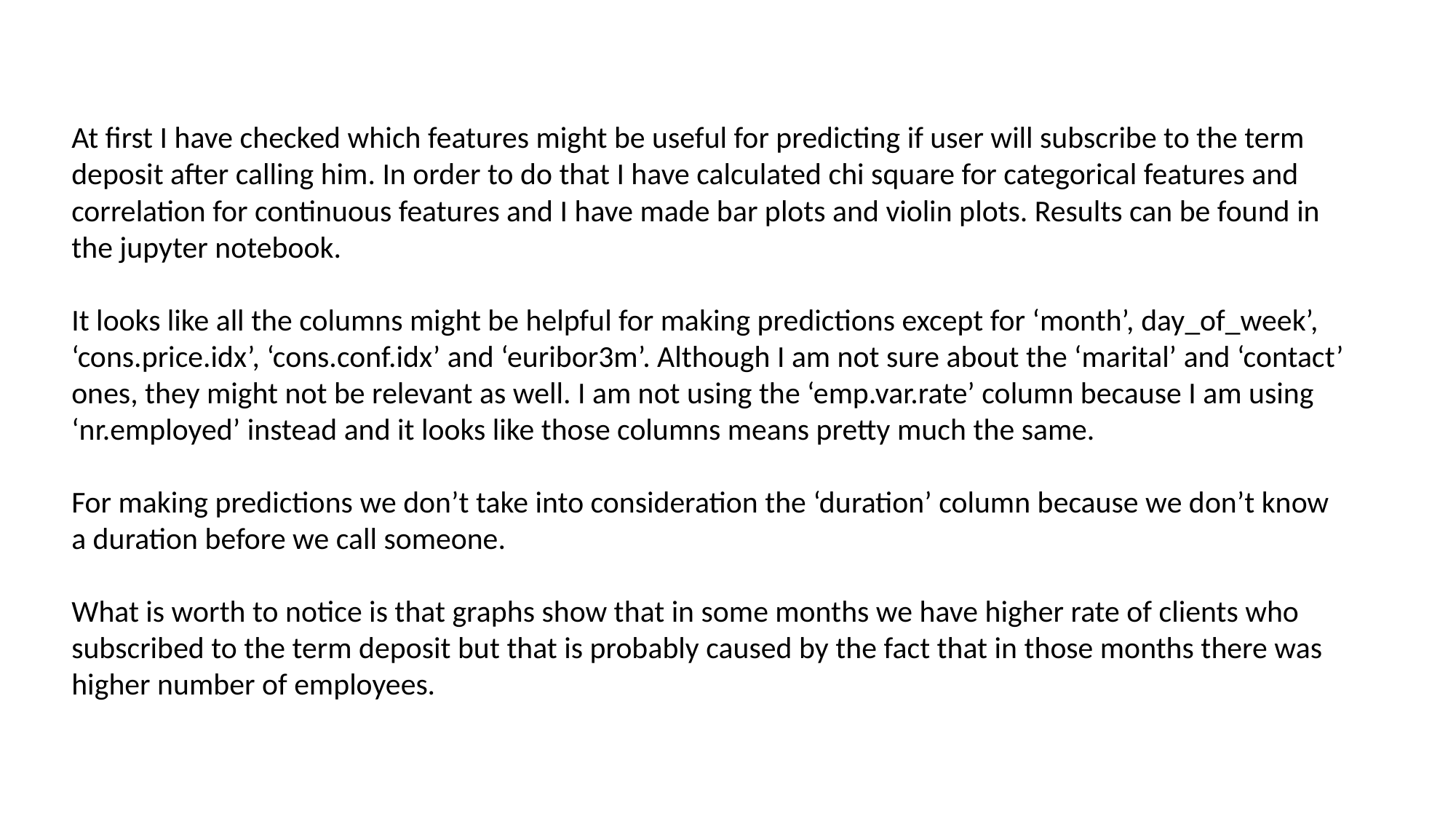

At first I have checked which features might be useful for predicting if user will subscribe to the term deposit after calling him. In order to do that I have calculated chi square for categorical features and correlation for continuous features and I have made bar plots and violin plots. Results can be found in the jupyter notebook.

It looks like all the columns might be helpful for making predictions except for ‘month’, day_of_week’, ‘cons.price.idx’, ‘cons.conf.idx’ and ‘euribor3m’. Although I am not sure about the ‘marital’ and ‘contact’ ones, they might not be relevant as well. I am not using the ‘emp.var.rate’ column because I am using ‘nr.employed’ instead and it looks like those columns means pretty much the same.

For making predictions we don’t take into consideration the ‘duration’ column because we don’t know a duration before we call someone.

What is worth to notice is that graphs show that in some months we have higher rate of clients who subscribed to the term deposit but that is probably caused by the fact that in those months there was higher number of employees.